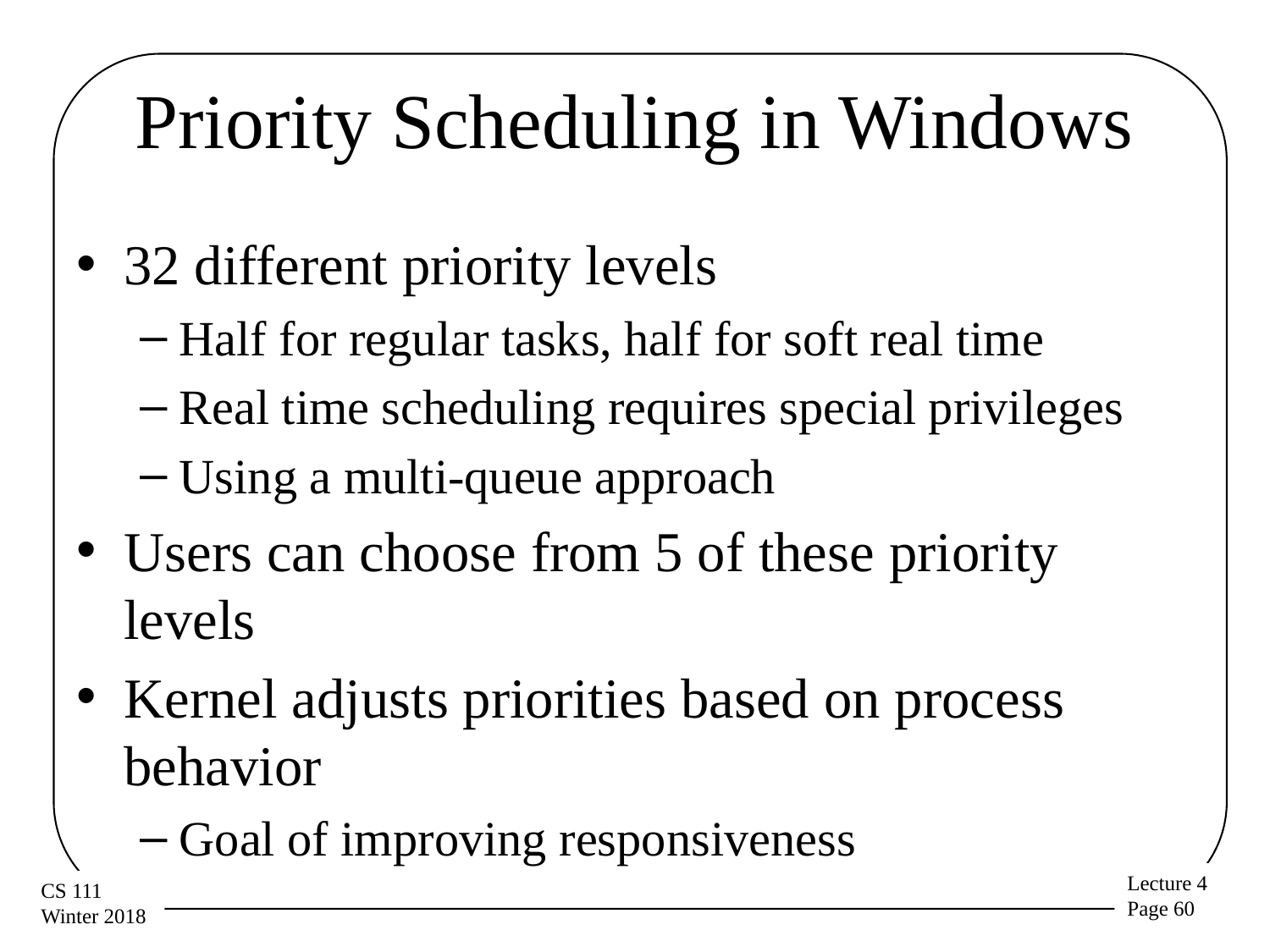

# Priority Scheduling in Windows
32 different priority levels
Half for regular tasks, half for soft real time
Real time scheduling requires special privileges
Using a multi-queue approach
Users can choose from 5 of these priority levels
Kernel adjusts priorities based on process behavior
Goal of improving responsiveness